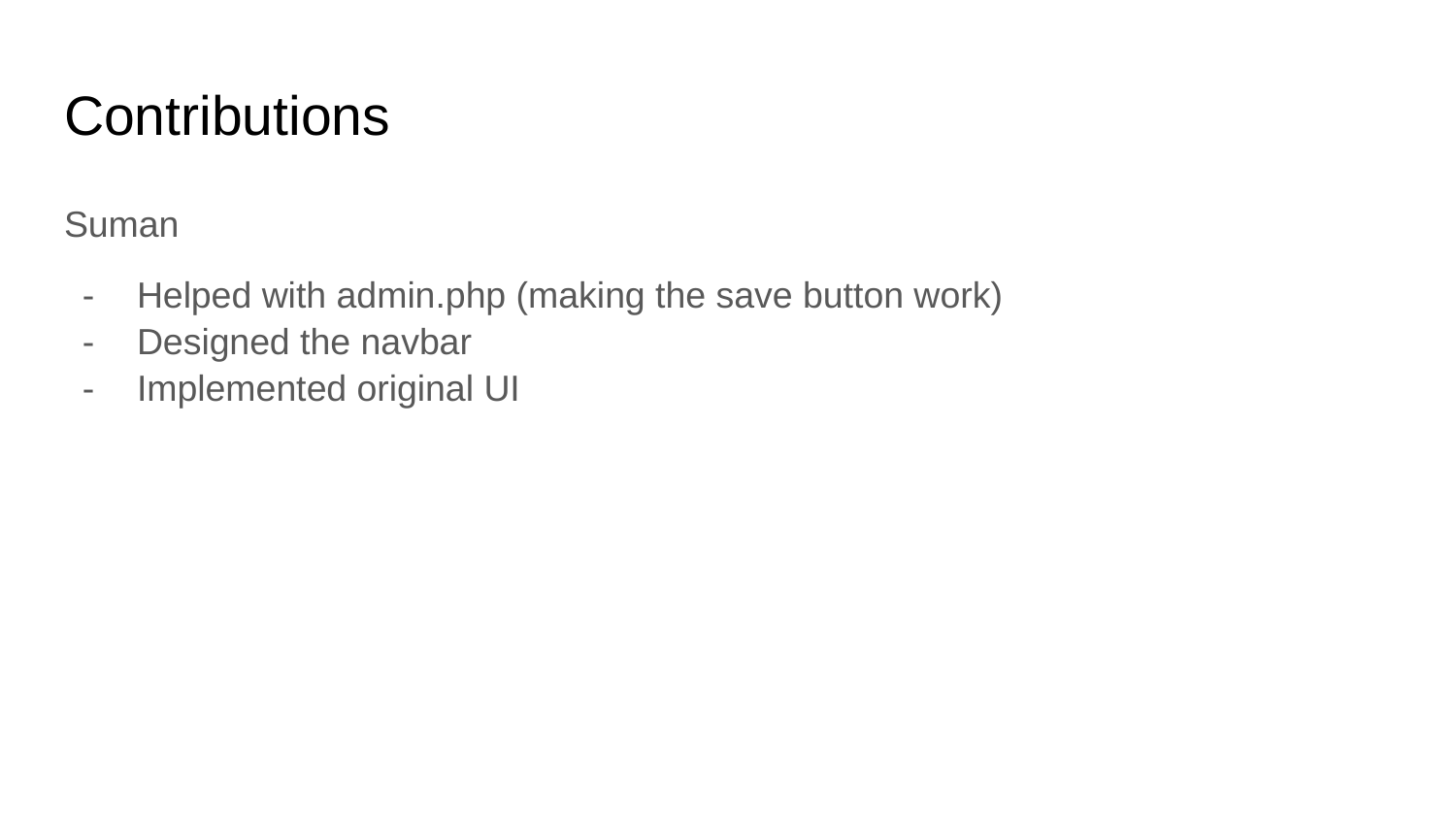

# Contributions
Suman
Helped with admin.php (making the save button work)
Designed the navbar
Implemented original UI